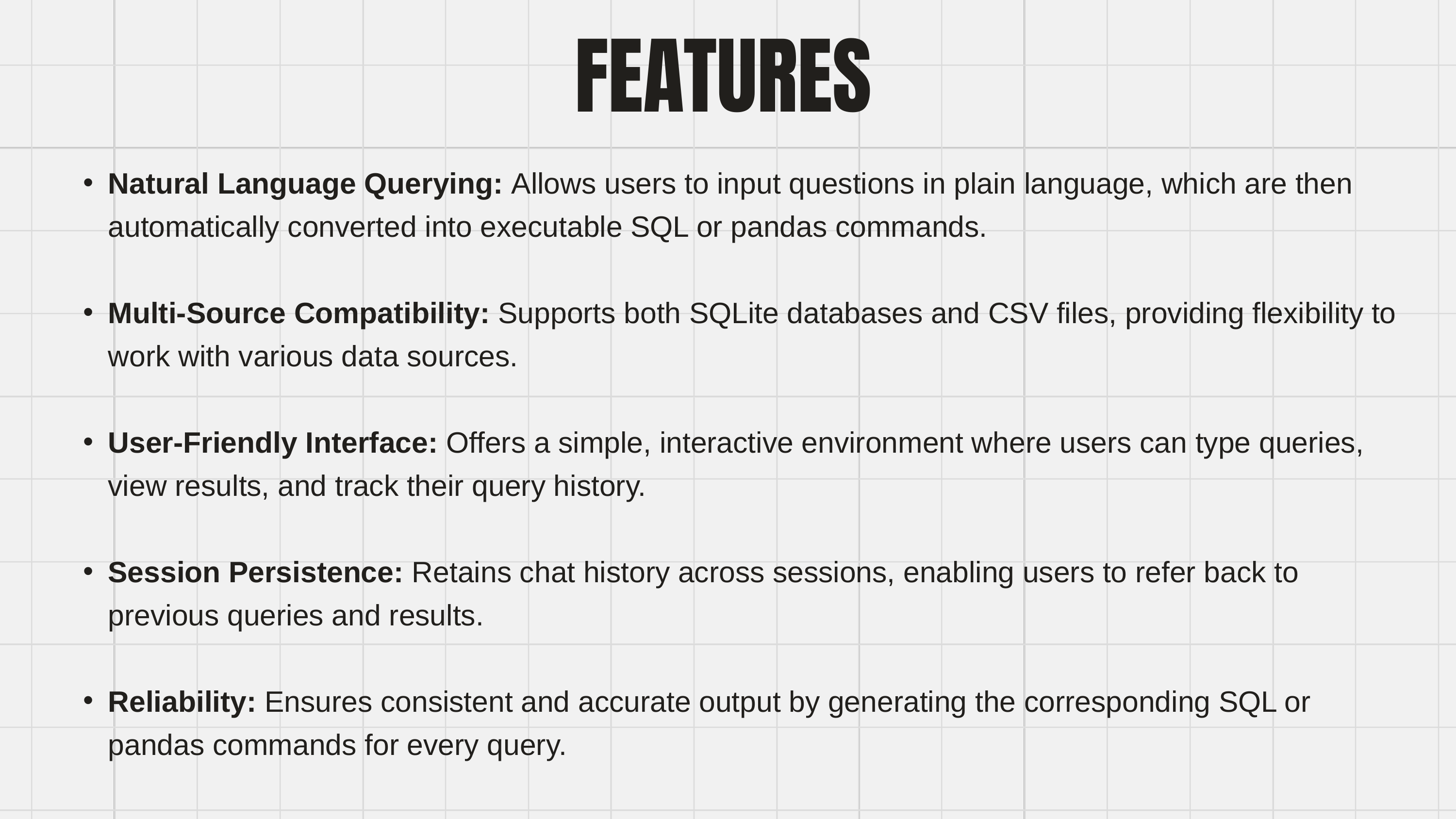

FEATURES

Natural Language Querying: Allows users to input questions in plain language, which are then automatically converted into executable SQL or pandas commands.

Multi-Source Compatibility: Supports both SQLite databases and CSV files, providing flexibility to work with various data sources.

User-Friendly Interface: Offers a simple, interactive environment where users can type queries, view results, and track their query history.

Session Persistence: Retains chat history across sessions, enabling users to refer back to previous queries and results.

Reliability: Ensures consistent and accurate output by generating the corresponding SQL or pandas commands for every query.